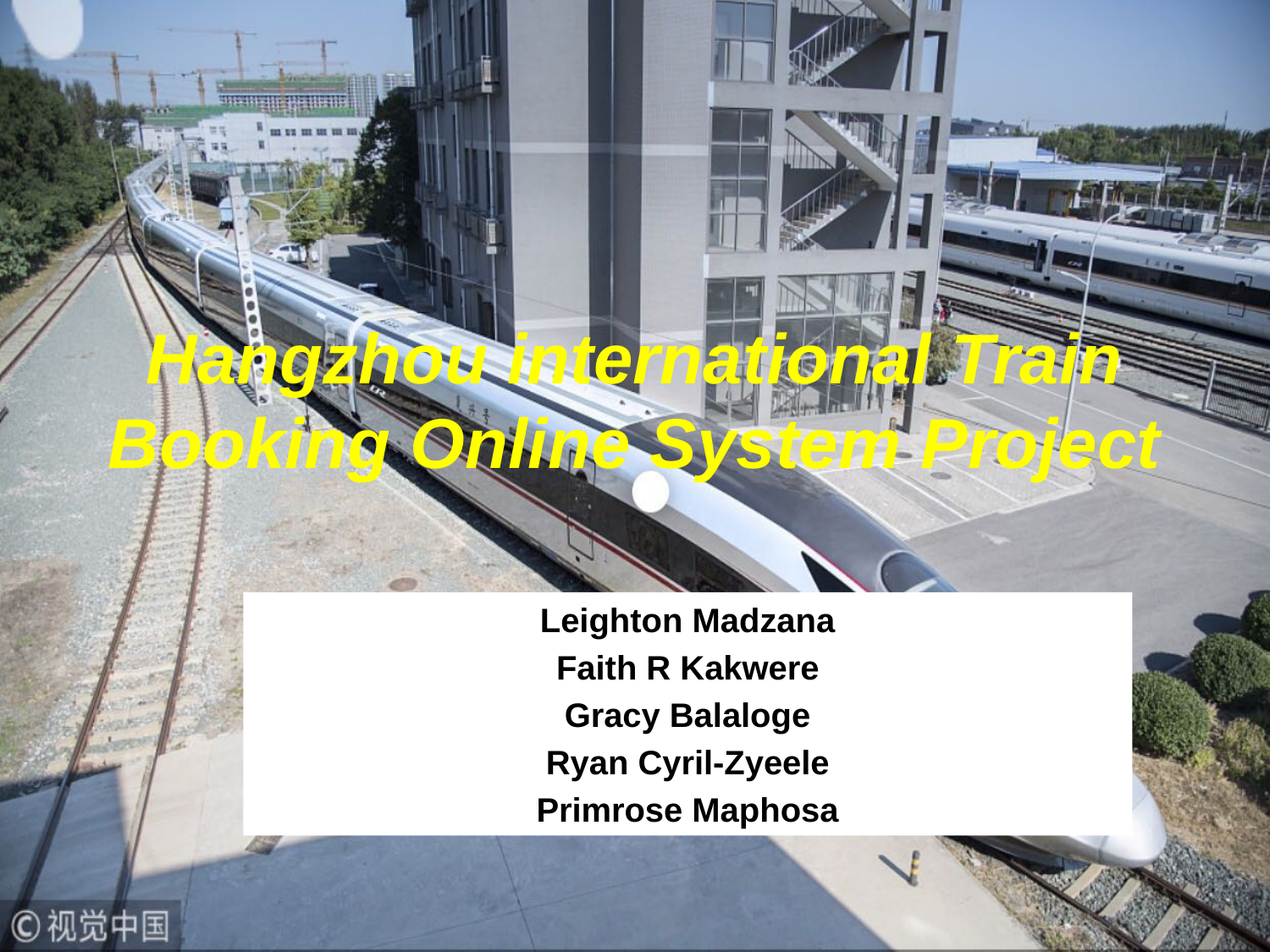

# Hangzhou international Train Booking Online System Project
Leighton Madzana
Faith R Kakwere
Gracy Balaloge
Ryan Cyril-Zyeele
Primrose Maphosa